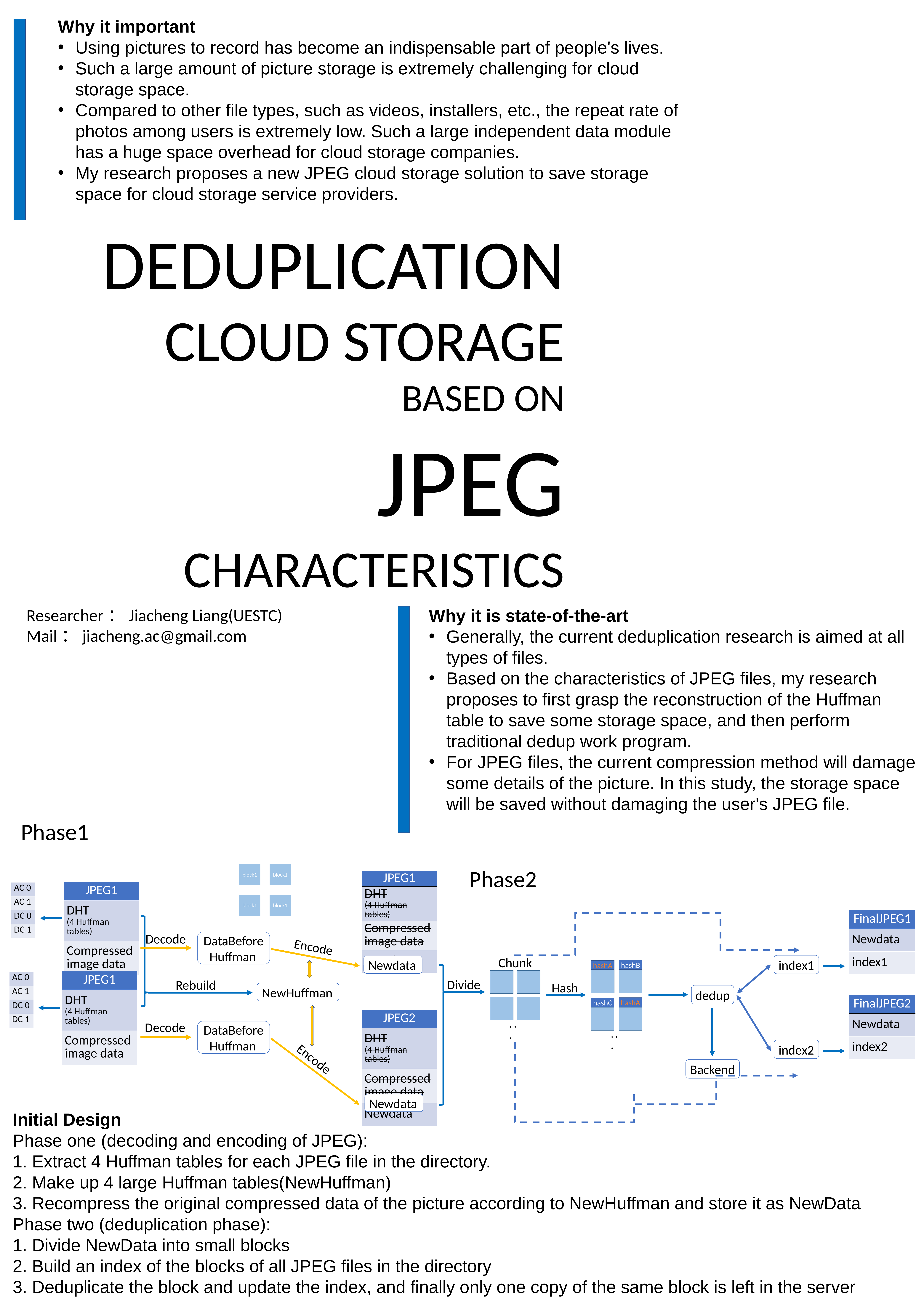

Why it important
Using pictures to record has become an indispensable part of people's lives.
Such a large amount of picture storage is extremely challenging for cloud storage space.
Compared to other file types, such as videos, installers, etc., the repeat rate of photos among users is extremely low. Such a large independent data module has a huge space overhead for cloud storage companies.
My research proposes a new JPEG cloud storage solution to save storage space for cloud storage service providers.

DEDUPLICATION
CLOUD STORAGE
BASED ON
JPEG
CHARACTERISTICS
Researcher：Jiacheng Liang(UESTC)
Mail：jiacheng.ac@gmail.com
Why it is state-of-the-art
Generally, the current deduplication research is aimed at all types of files.
Based on the characteristics of JPEG files, my research proposes to first grasp the reconstruction of the Huffman table to save some storage space, and then perform traditional dedup work program.
For JPEG files, the current compression method will damage some details of the picture. In this study, the storage space will be saved without damaging the user's JPEG file.

Phase1
Phase2
block1
block1
| JPEG1 |
| --- |
| DHT (4 Huffman tables) |
| Compressed image data |
| Newdata |
| JPEG1 |
| --- |
| DHT (4 Huffman tables) |
| Compressed image data |
| AC 0 |
| --- |
| AC 1 |
| DC 0 |
| DC 1 |
block1
block1
| FinalJPEG1 |
| --- |
| Newdata |
| index1 |

Decode
DataBeforeHuffman
Encode
Newdata
Chunk

. . .
index1

hashB

hashA

hashA

hashC

. . .

| JPEG1 |
| --- |
| DHT (4 Huffman tables) |
| Compressed image data |
| AC 0 |
| --- |
| AC 1 |
| DC 0 |
| DC 1 |
Divide
Rebuild
Hash
NewHuffman
dedup
| FinalJPEG2 |
| --- |
| Newdata |
| index2 |

| JPEG2 |
| --- |
| DHT (4 Huffman tables) |
| Compressed image data |
| Newdata |
Decode
DataBeforeHuffman
Encode
Newdata
index2
Backend
Initial Design
Phase one (decoding and encoding of JPEG):
1. Extract 4 Huffman tables for each JPEG file in the directory.
2. Make up 4 large Huffman tables(NewHuffman)
3. Recompress the original compressed data of the picture according to NewHuffman and store it as NewData
Phase two (deduplication phase):
1. Divide NewData into small blocks
2. Build an index of the blocks of all JPEG files in the directory
3. Deduplicate the block and update the index, and finally only one copy of the same block is left in the server